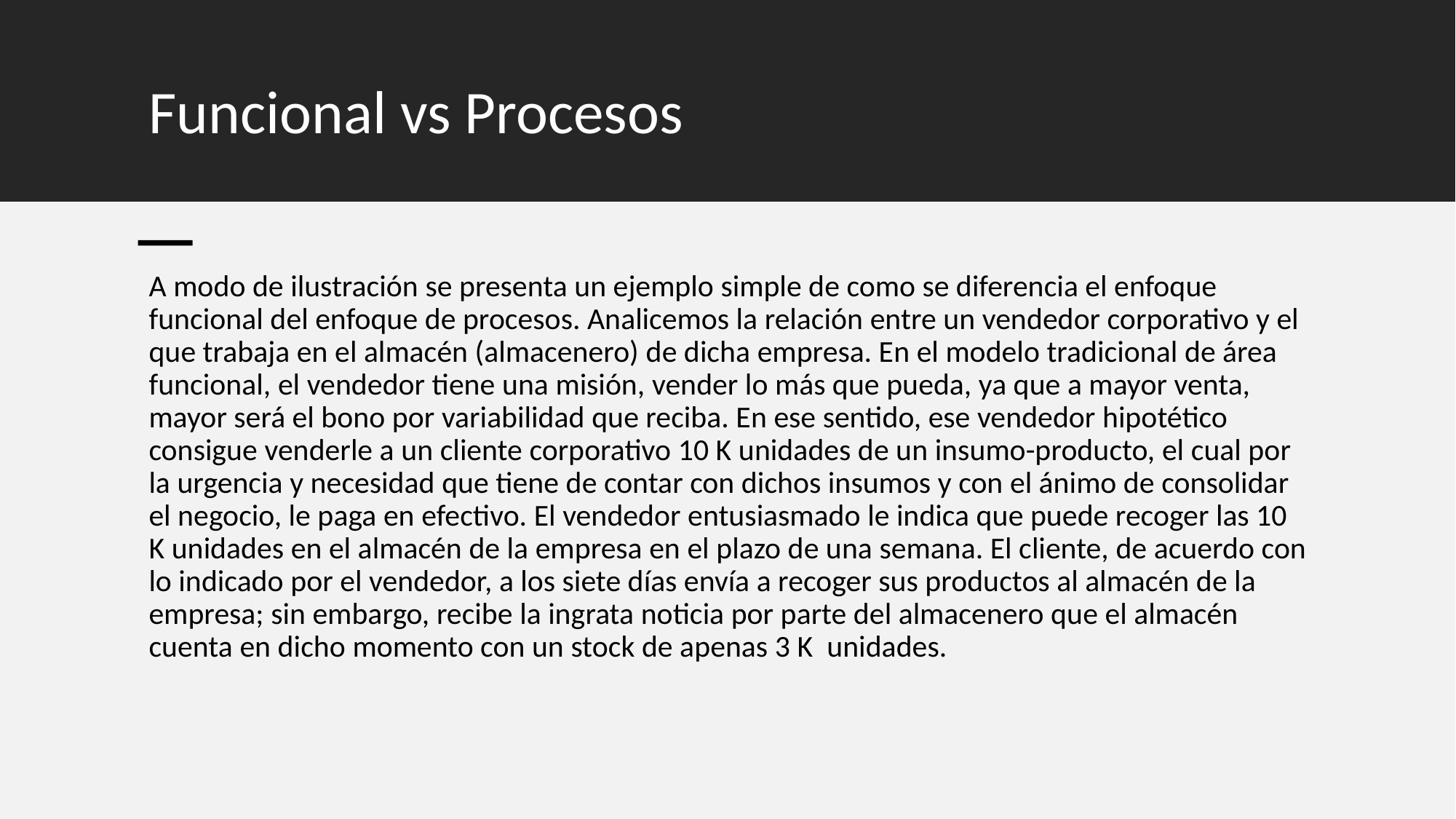

# Funcional vs Procesos

A modo de ilustración se presenta un ejemplo simple de como se diferencia el enfoque funcional del enfoque de procesos. Analicemos la relación entre un vendedor corporativo y el que trabaja en el almacén (almacenero) de dicha empresa. En el modelo tradicional de área funcional, el vendedor tiene una misión, vender lo más que pueda, ya que a mayor venta, mayor será el bono por variabilidad que reciba. En ese sentido, ese vendedor hipotético consigue venderle a un cliente corporativo 10 K unidades de un insumo-producto, el cual por la urgencia y necesidad que tiene de contar con dichos insumos y con el ánimo de consolidar el negocio, le paga en efectivo. El vendedor entusiasmado le indica que puede recoger las 10 K unidades en el almacén de la empresa en el plazo de una semana. El cliente, de acuerdo con lo indicado por el vendedor, a los siete días envía a recoger sus productos al almacén de la empresa; sin embargo, recibe la ingrata noticia por parte del almacenero que el almacén cuenta en dicho momento con un stock de apenas 3 K  unidades.